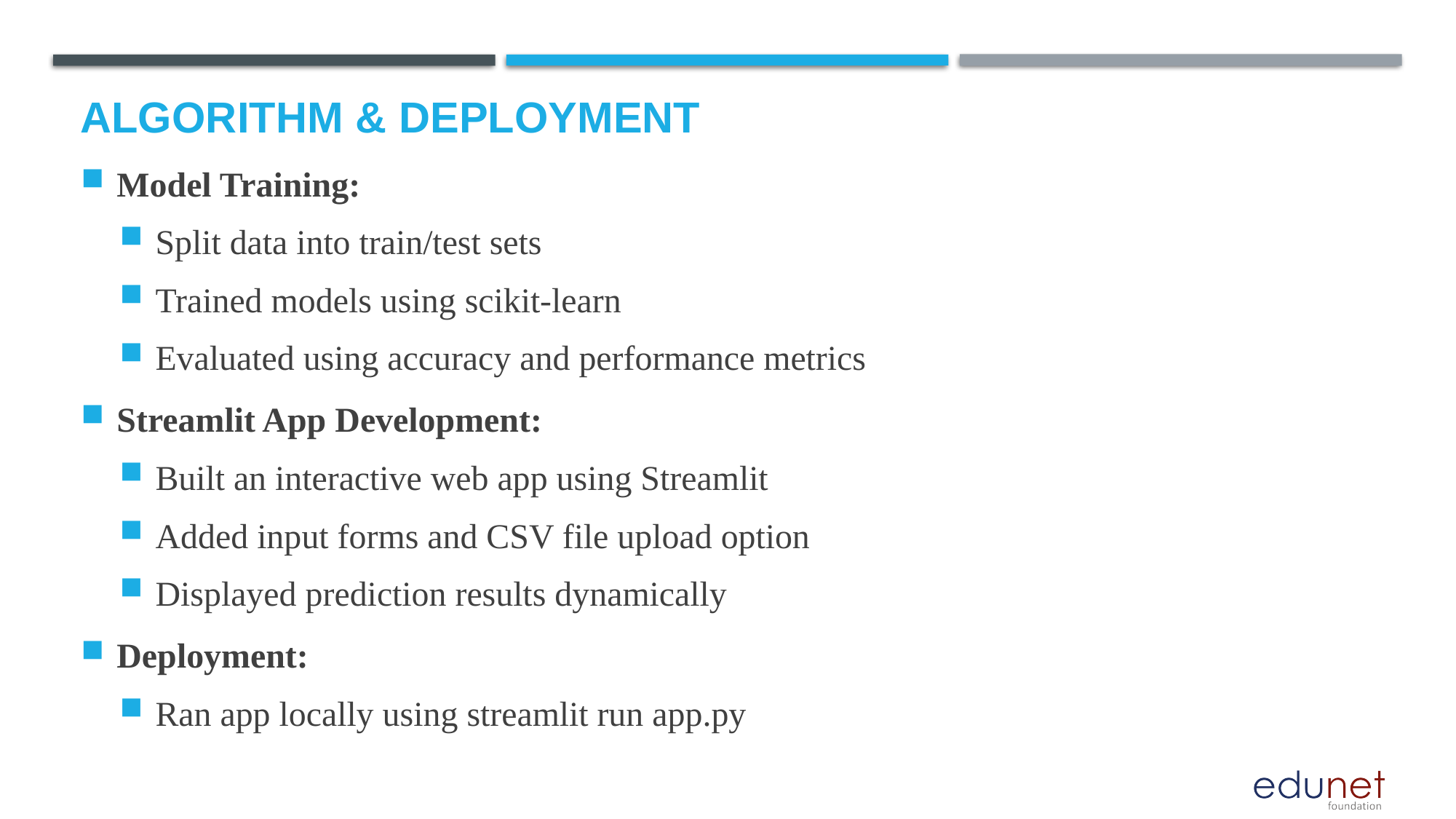

# Algorithm & Deployment
Model Training:
Split data into train/test sets
Trained models using scikit-learn
Evaluated using accuracy and performance metrics
Streamlit App Development:
Built an interactive web app using Streamlit
Added input forms and CSV file upload option
Displayed prediction results dynamically
Deployment:
Ran app locally using streamlit run app.py